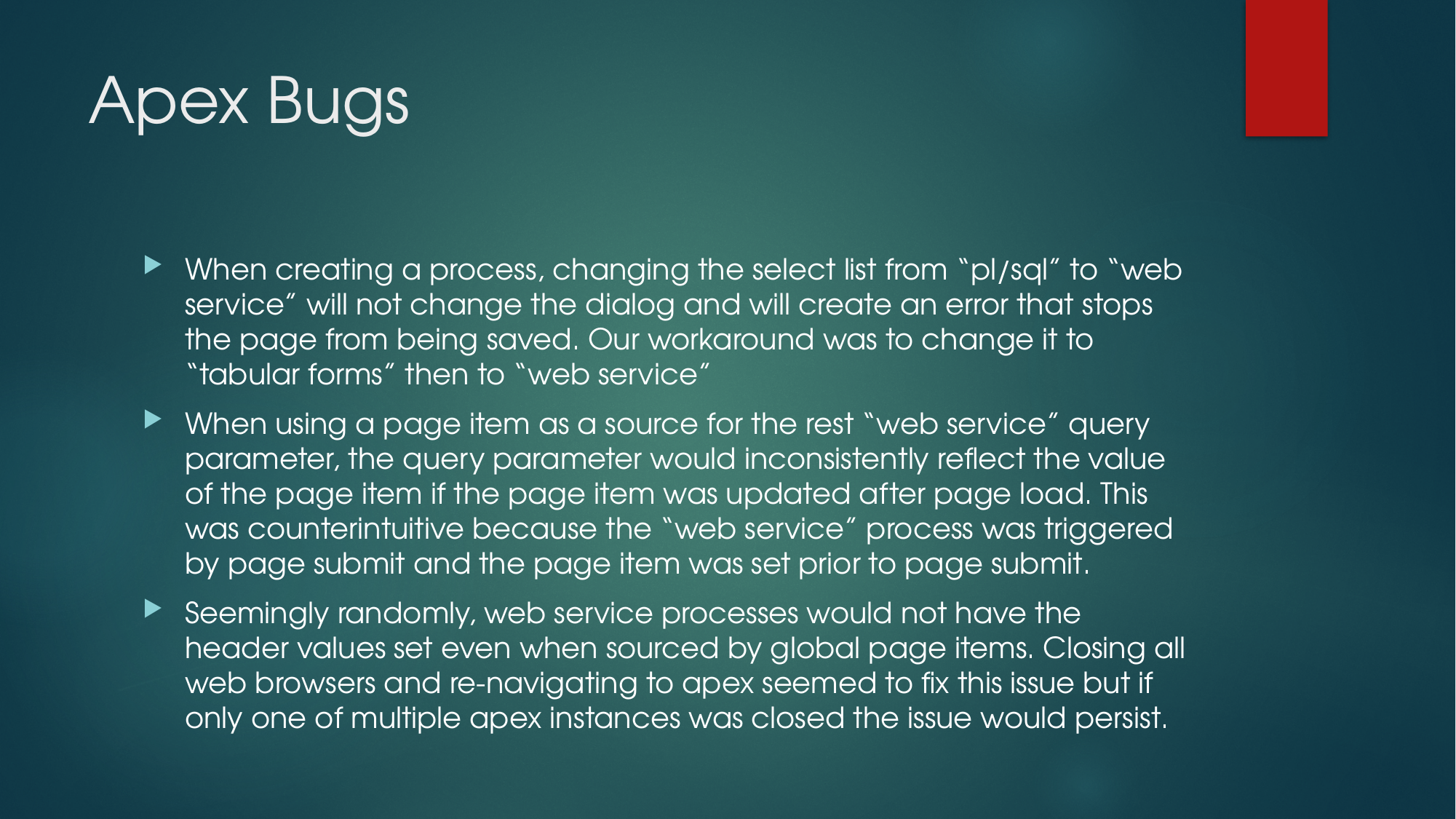

# Apex Bugs
When creating a process, changing the select list from “pl/sql” to “web service” will not change the dialog and will create an error that stops the page from being saved. Our workaround was to change it to “tabular forms” then to “web service”
When using a page item as a source for the rest “web service” query parameter, the query parameter would inconsistently reflect the value of the page item if the page item was updated after page load. This was counterintuitive because the “web service” process was triggered by page submit and the page item was set prior to page submit.
Seemingly randomly, web service processes would not have the header values set even when sourced by global page items. Closing all web browsers and re-navigating to apex seemed to fix this issue but if only one of multiple apex instances was closed the issue would persist.